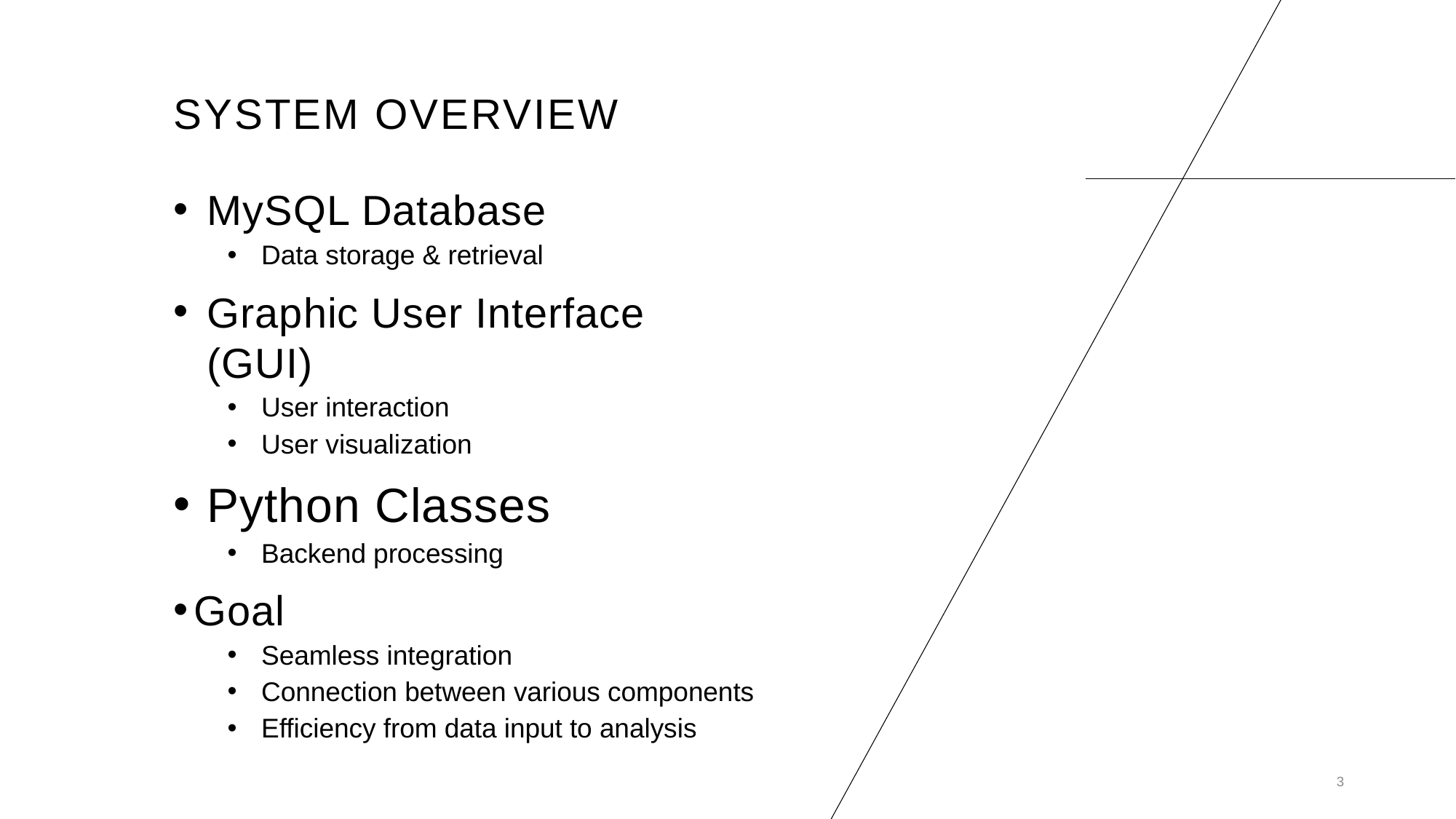

# System overview
MySQL Database
Data storage & retrieval
Graphic User Interface (GUI)
User interaction
User visualization
Python Classes
Backend processing
Goal
Seamless integration
Connection between various components
Efficiency from data input to analysis

3